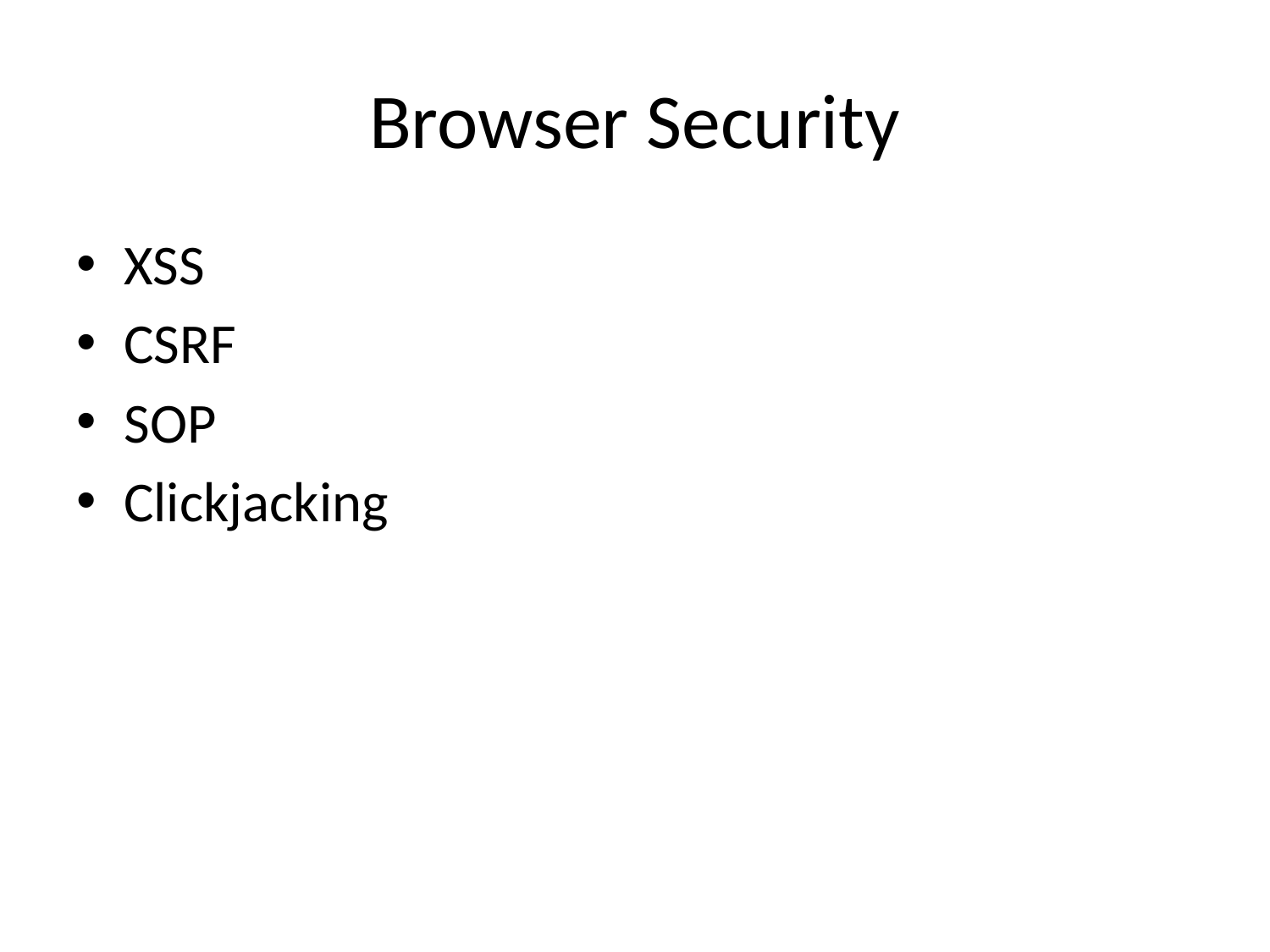

# Browser Security
XSS
CSRF
SOP
Clickjacking